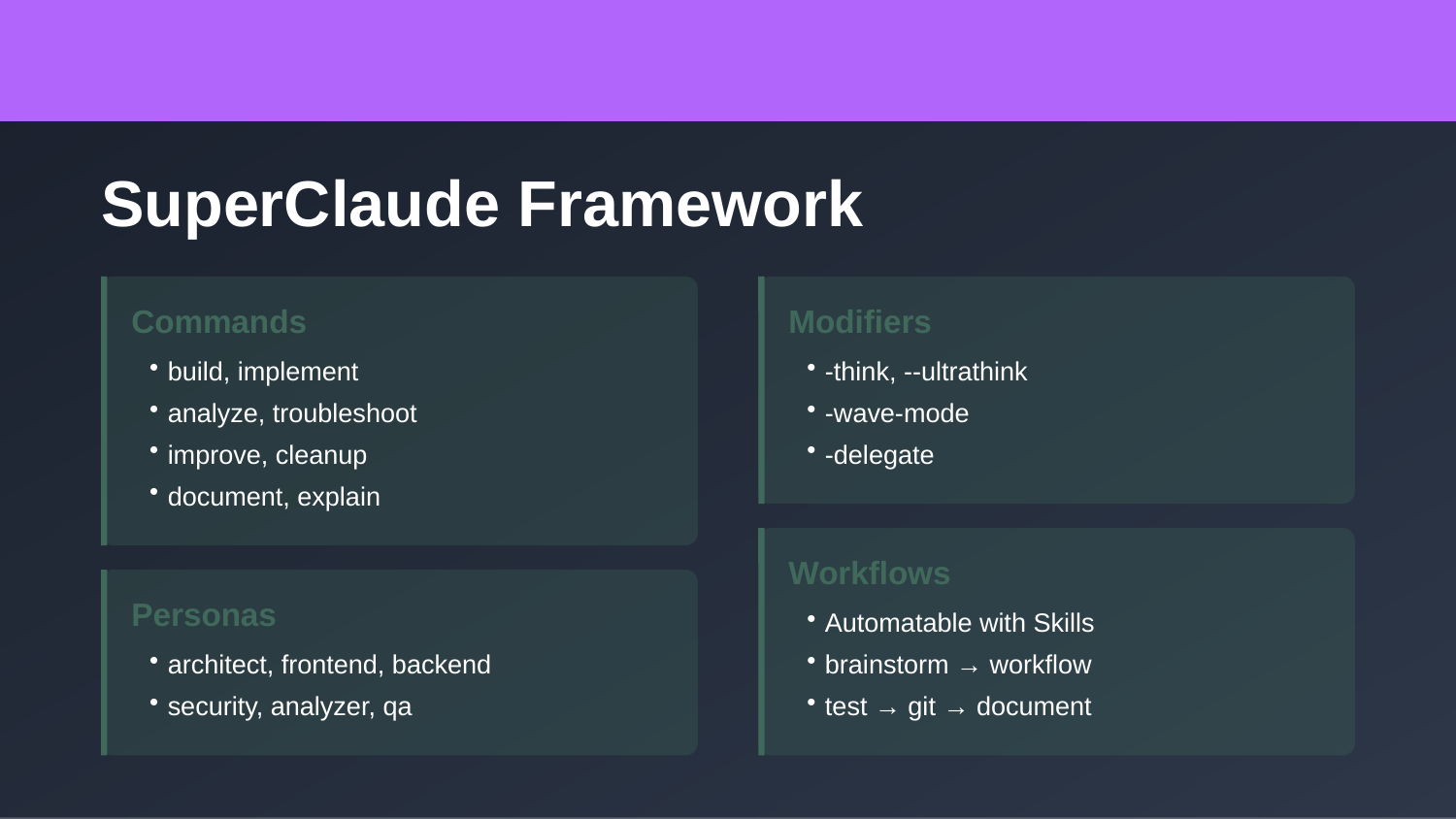

SuperClaude Framework

Commands
Modifiers
build, implement
analyze, troubleshoot
improve, cleanup
document, explain
-think, --ultrathink
-wave-mode
-delegate

Workflows

Personas
Automatable with Skills
brainstorm → workflow
test → git → document
architect, frontend, backend
security, analyzer, qa